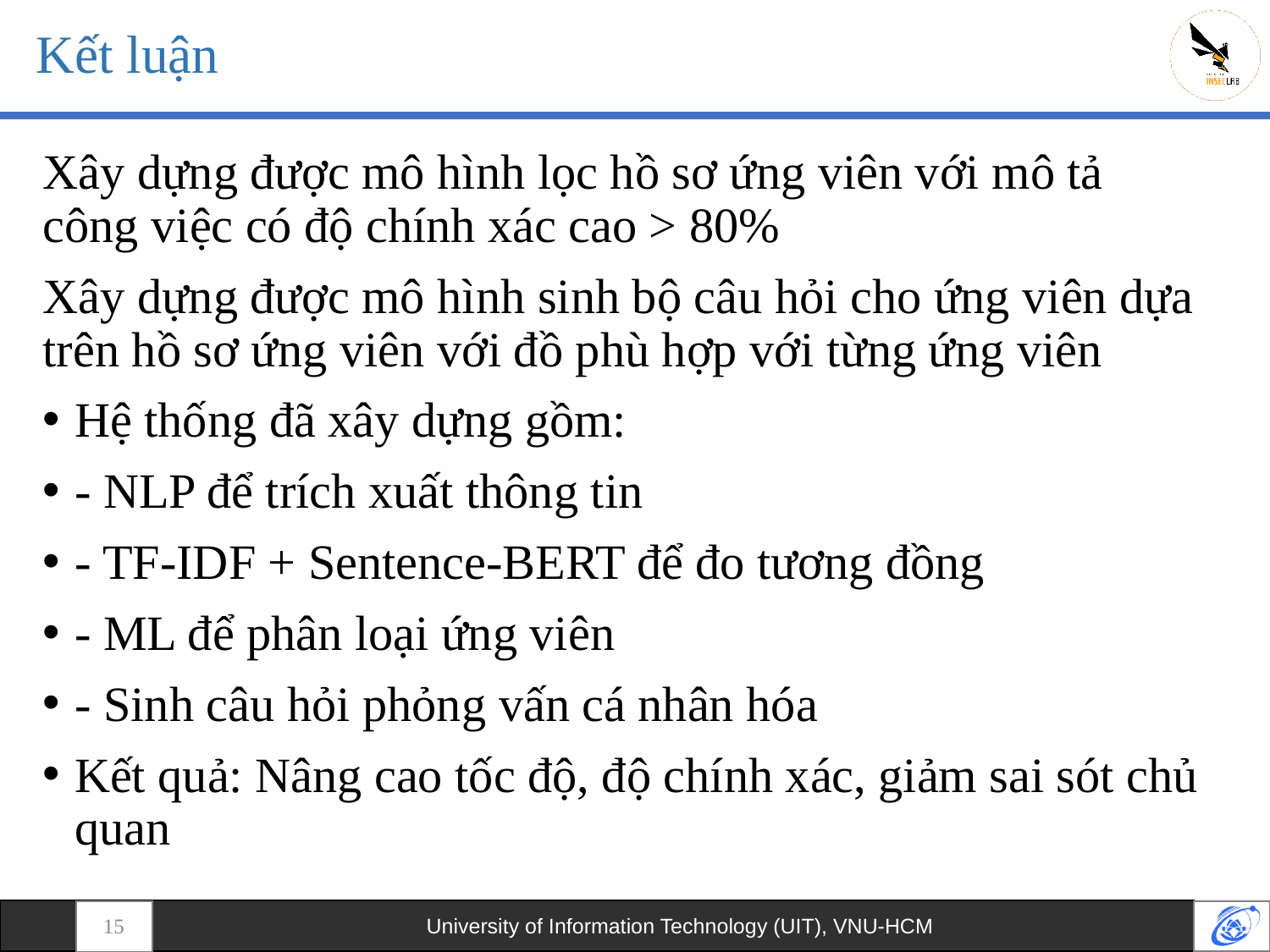

# Kết luận
Xây dựng được mô hình lọc hồ sơ ứng viên với mô tả công việc có độ chính xác cao > 80%
Xây dựng được mô hình sinh bộ câu hỏi cho ứng viên dựa trên hồ sơ ứng viên với đồ phù hợp với từng ứng viên
Hệ thống đã xây dựng gồm:
- NLP để trích xuất thông tin
- TF-IDF + Sentence-BERT để đo tương đồng
- ML để phân loại ứng viên
- Sinh câu hỏi phỏng vấn cá nhân hóa
Kết quả: Nâng cao tốc độ, độ chính xác, giảm sai sót chủ quan

15